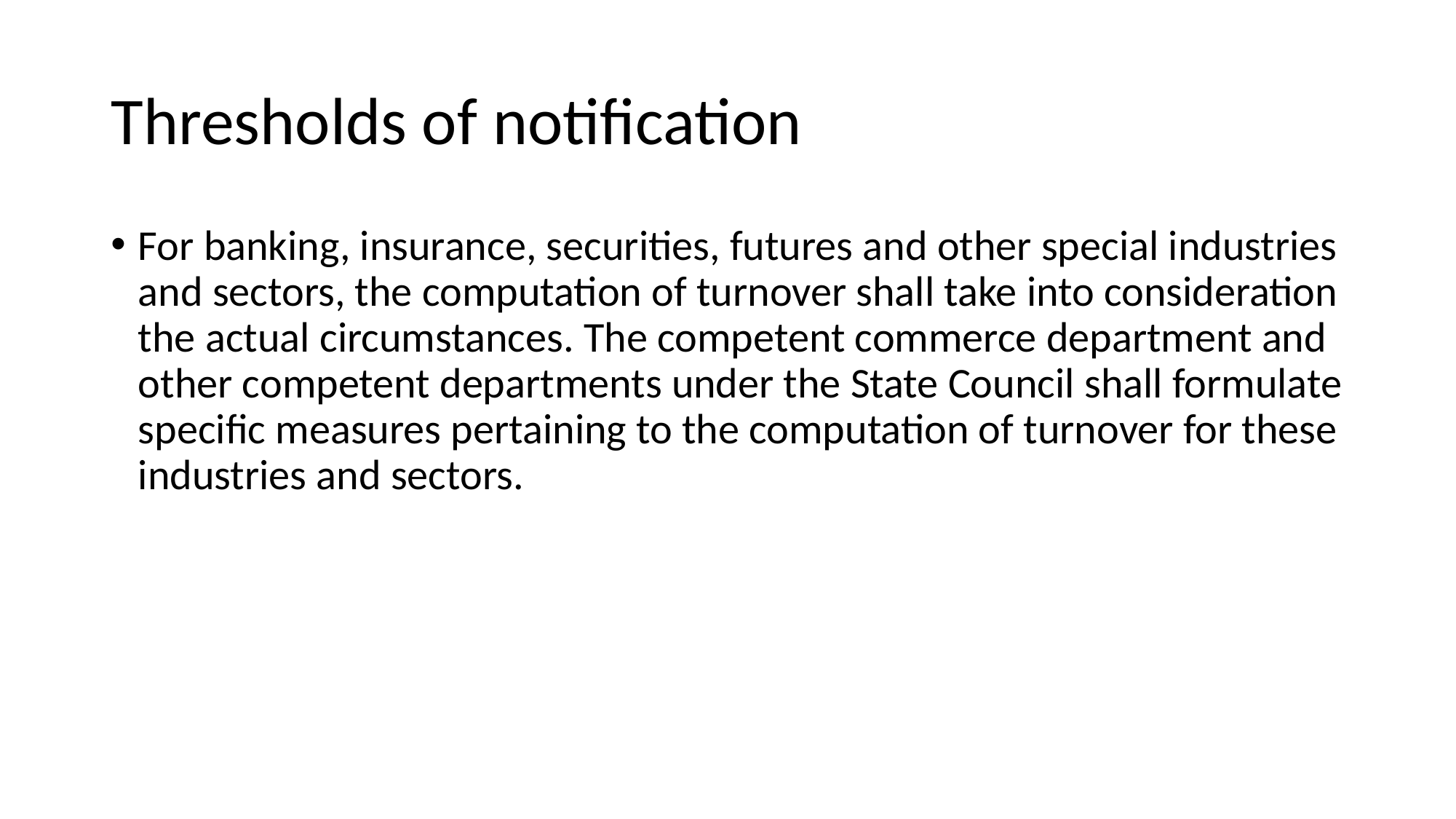

# Thresholds of notification
For banking, insurance, securities, futures and other special industries and sectors, the computation of turnover shall take into consideration the actual circumstances. The competent commerce department and other competent departments under the State Council shall formulate specific measures pertaining to the computation of turnover for these industries and sectors.